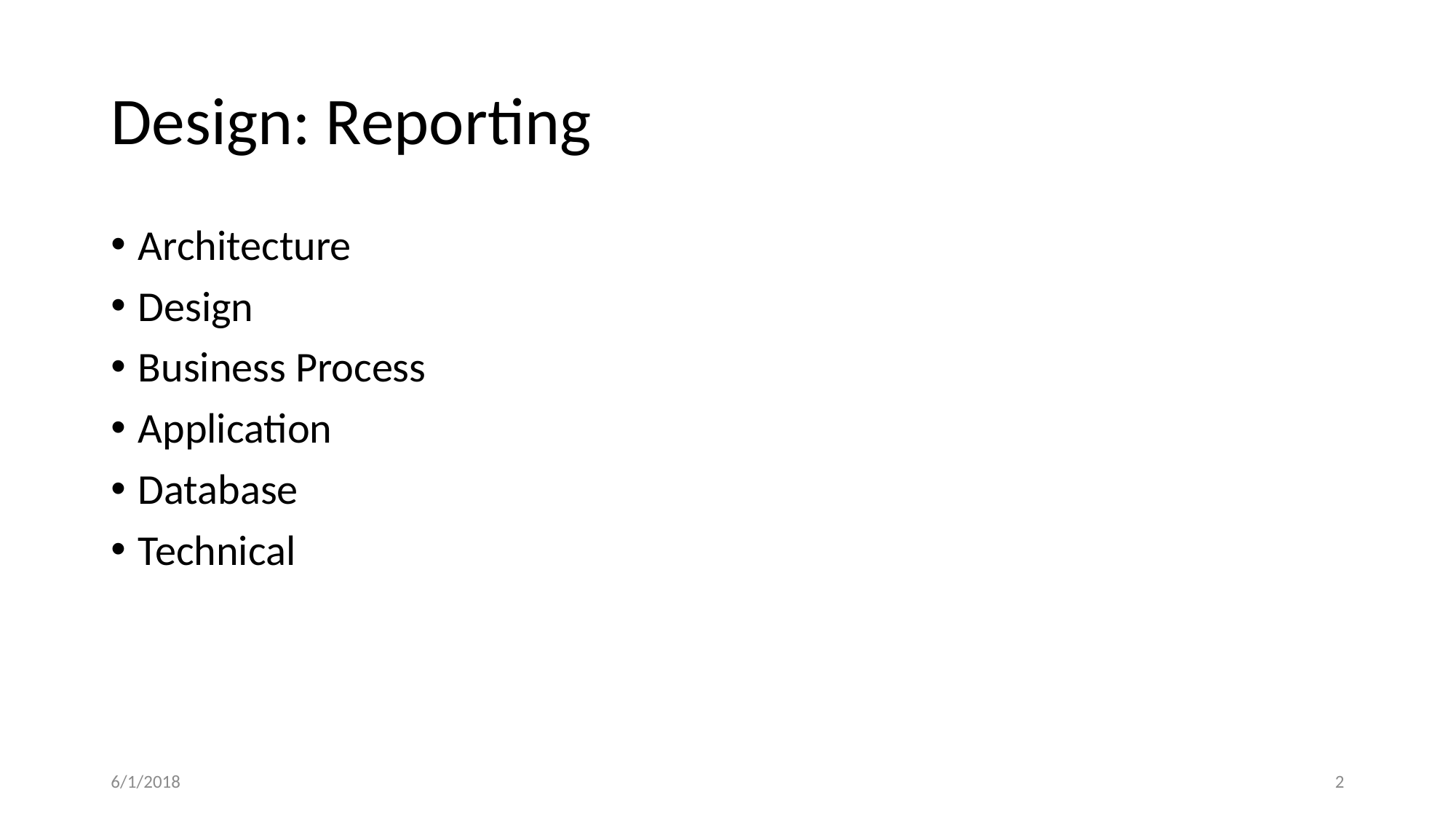

# Design: Reporting
Architecture
Design
Business Process
Application
Database
Technical

6/1/2018
2